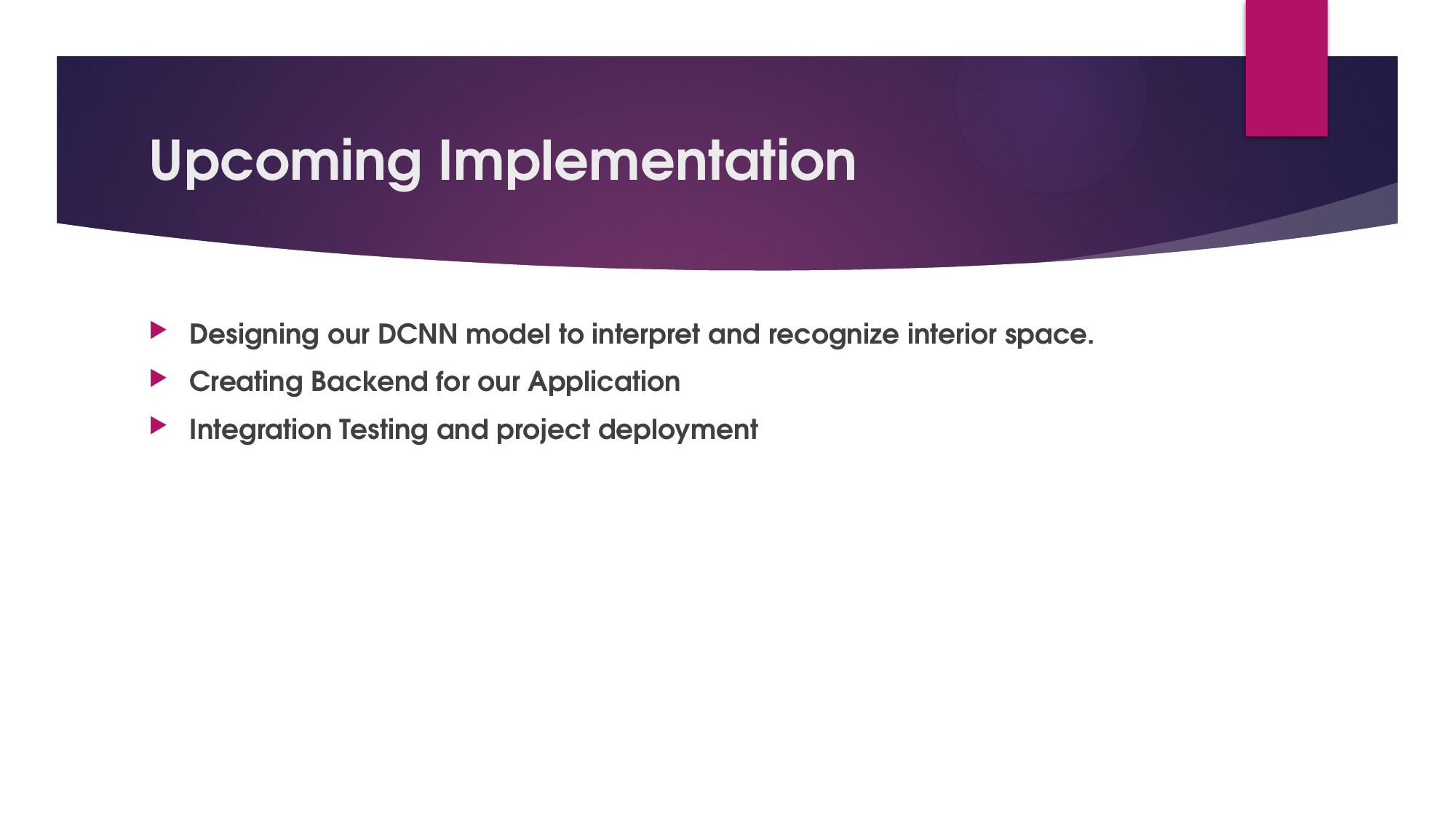

# Upcoming Implementation
Designing our DCNN model to interpret and recognize interior space.
Creating Backend for our Application
Integration Testing and project deployment